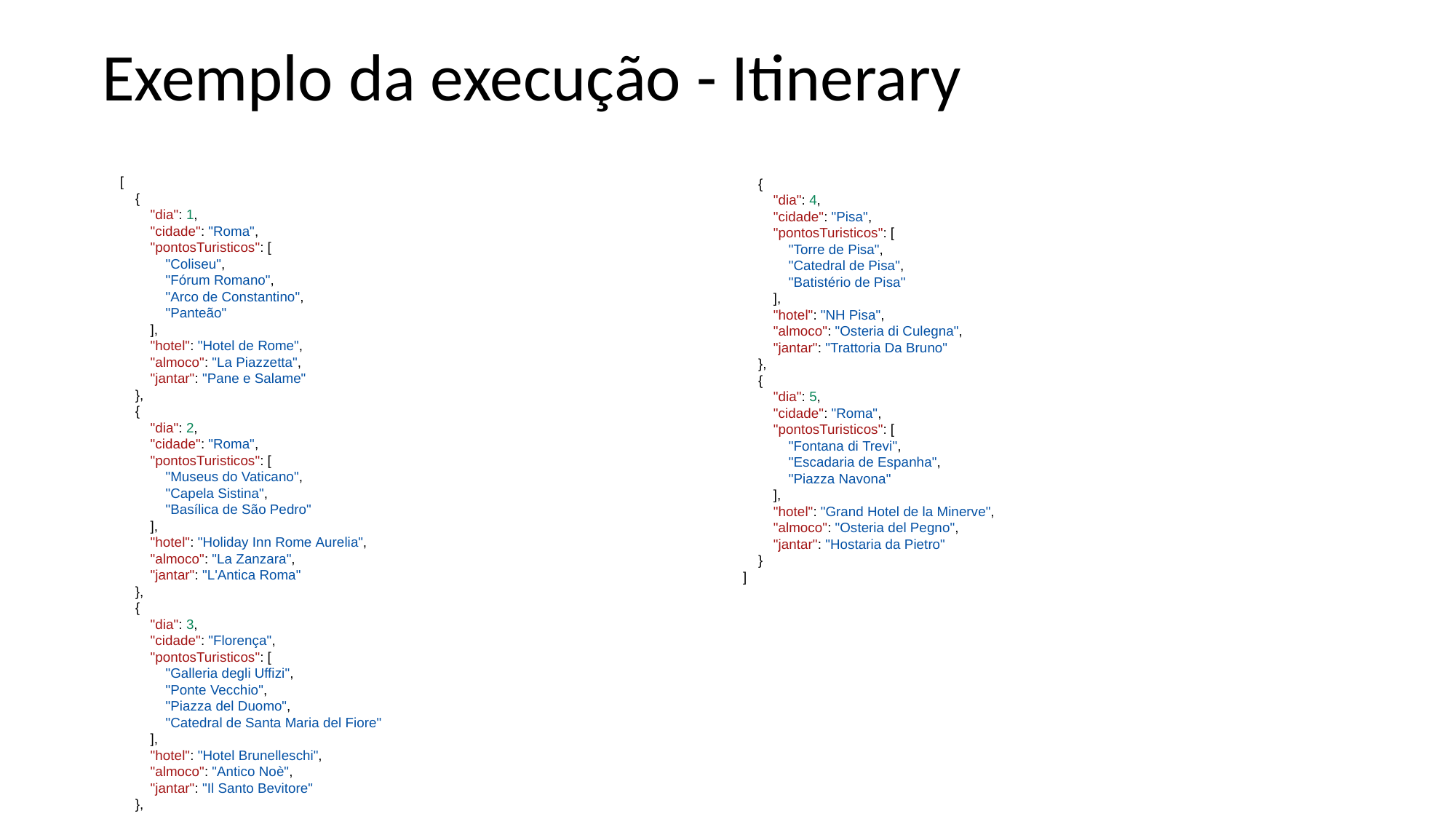

# Exemplo da execução - Itinerary
[
    {
        "dia": 1,
        "cidade": "Roma",
        "pontosTuristicos": [
            "Coliseu",
            "Fórum Romano",
            "Arco de Constantino",
            "Panteão"
        ],
        "hotel": "Hotel de Rome",
        "almoco": "La Piazzetta",
        "jantar": "Pane e Salame"
    },
    {
        "dia": 2,
        "cidade": "Roma",
        "pontosTuristicos": [
            "Museus do Vaticano",
            "Capela Sistina",
            "Basílica de São Pedro"
        ],
        "hotel": "Holiday Inn Rome Aurelia",
        "almoco": "La Zanzara",
        "jantar": "L'Antica Roma"
    },
    {
        "dia": 3,
        "cidade": "Florença",
        "pontosTuristicos": [
            "Galleria degli Uffizi",
            "Ponte Vecchio",
            "Piazza del Duomo",
            "Catedral de Santa Maria del Fiore"
        ],
        "hotel": "Hotel Brunelleschi",
        "almoco": "Antico Noè",
        "jantar": "Il Santo Bevitore"
    },
    {
        "dia": 4,
        "cidade": "Pisa",
        "pontosTuristicos": [
            "Torre de Pisa",
            "Catedral de Pisa",
            "Batistério de Pisa"
        ],
        "hotel": "NH Pisa",
        "almoco": "Osteria di Culegna",
        "jantar": "Trattoria Da Bruno"
    },
    {
        "dia": 5,
        "cidade": "Roma",
        "pontosTuristicos": [
            "Fontana di Trevi",
            "Escadaria de Espanha",
            "Piazza Navona"
        ],
        "hotel": "Grand Hotel de la Minerve",
        "almoco": "Osteria del Pegno",
        "jantar": "Hostaria da Pietro"
    }
]